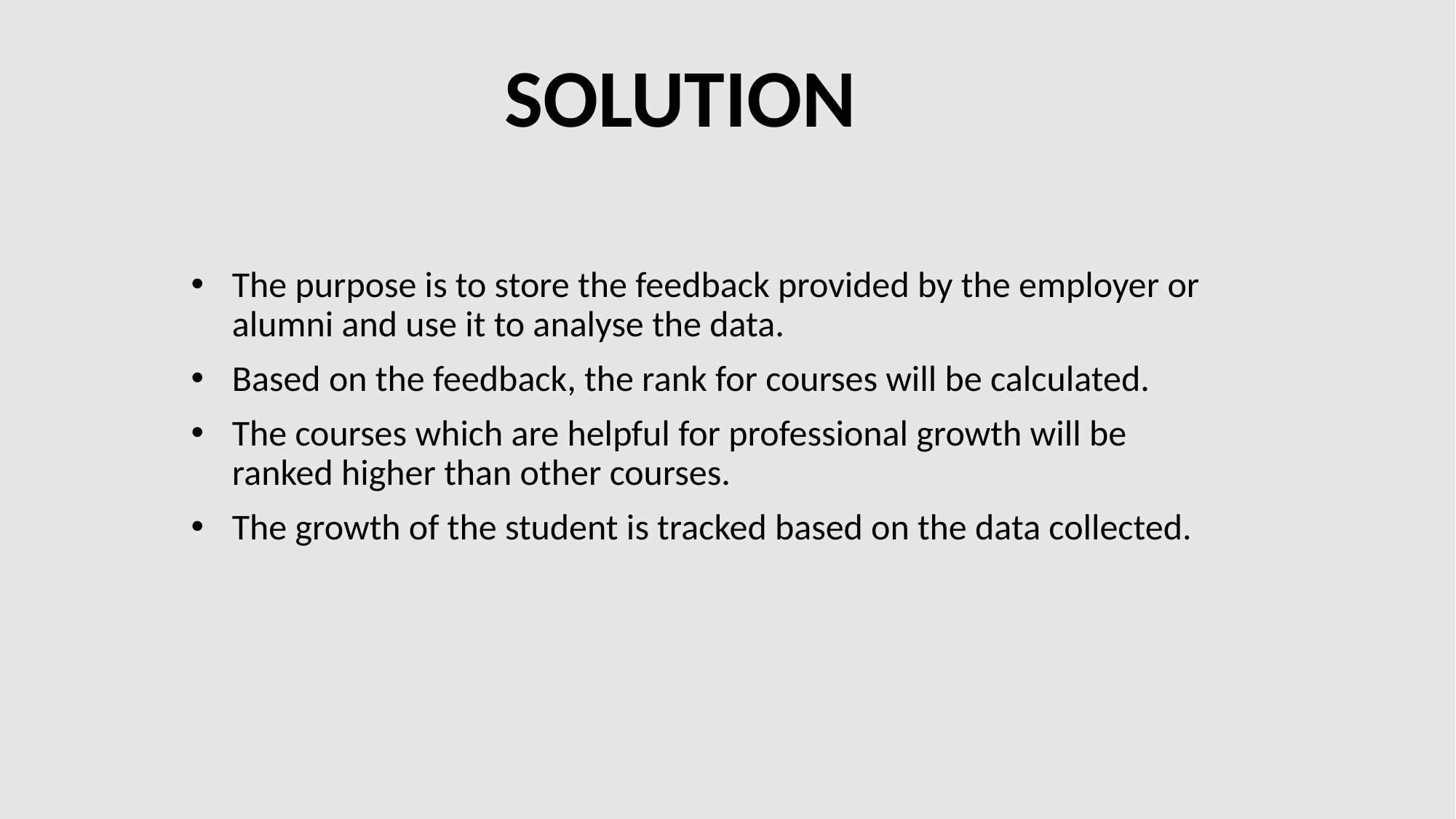

SOLUTION
The purpose is to store the feedback provided by the employer or alumni and use it to analyse the data.
Based on the feedback, the rank for courses will be calculated.
The courses which are helpful for professional growth will be ranked higher than other courses.
The growth of the student is tracked based on the data collected.